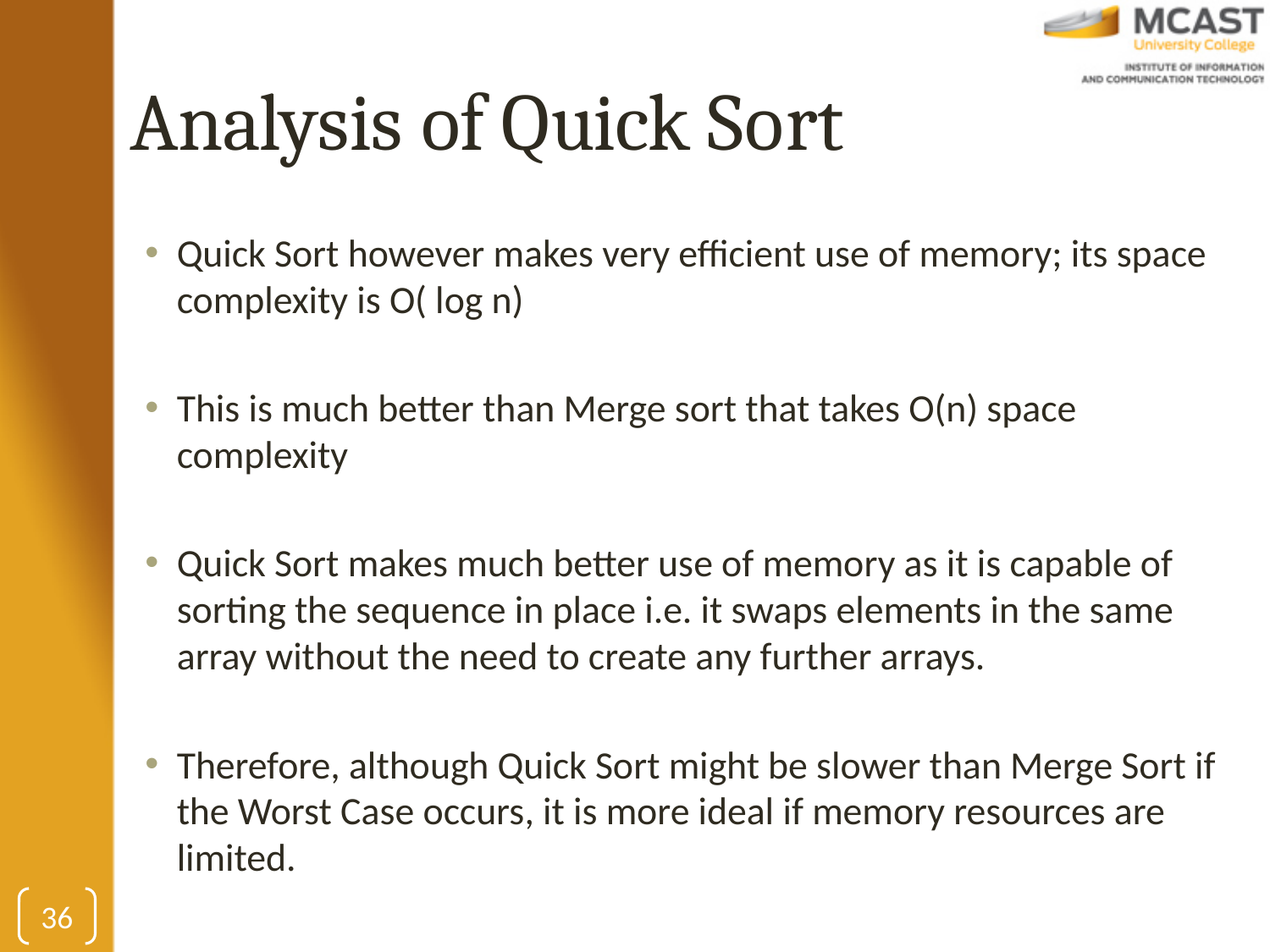

# Analysis of Quick Sort
Quick Sort however makes very efficient use of memory; its space complexity is O( log n)

This is much better than Merge sort that takes O(n) space complexity

Quick Sort makes much better use of memory as it is capable of sorting the sequence in place i.e. it swaps elements in the same array without the need to create any further arrays.

Therefore, although Quick Sort might be slower than Merge Sort if the Worst Case occurs, it is more ideal if memory resources are limited.

36